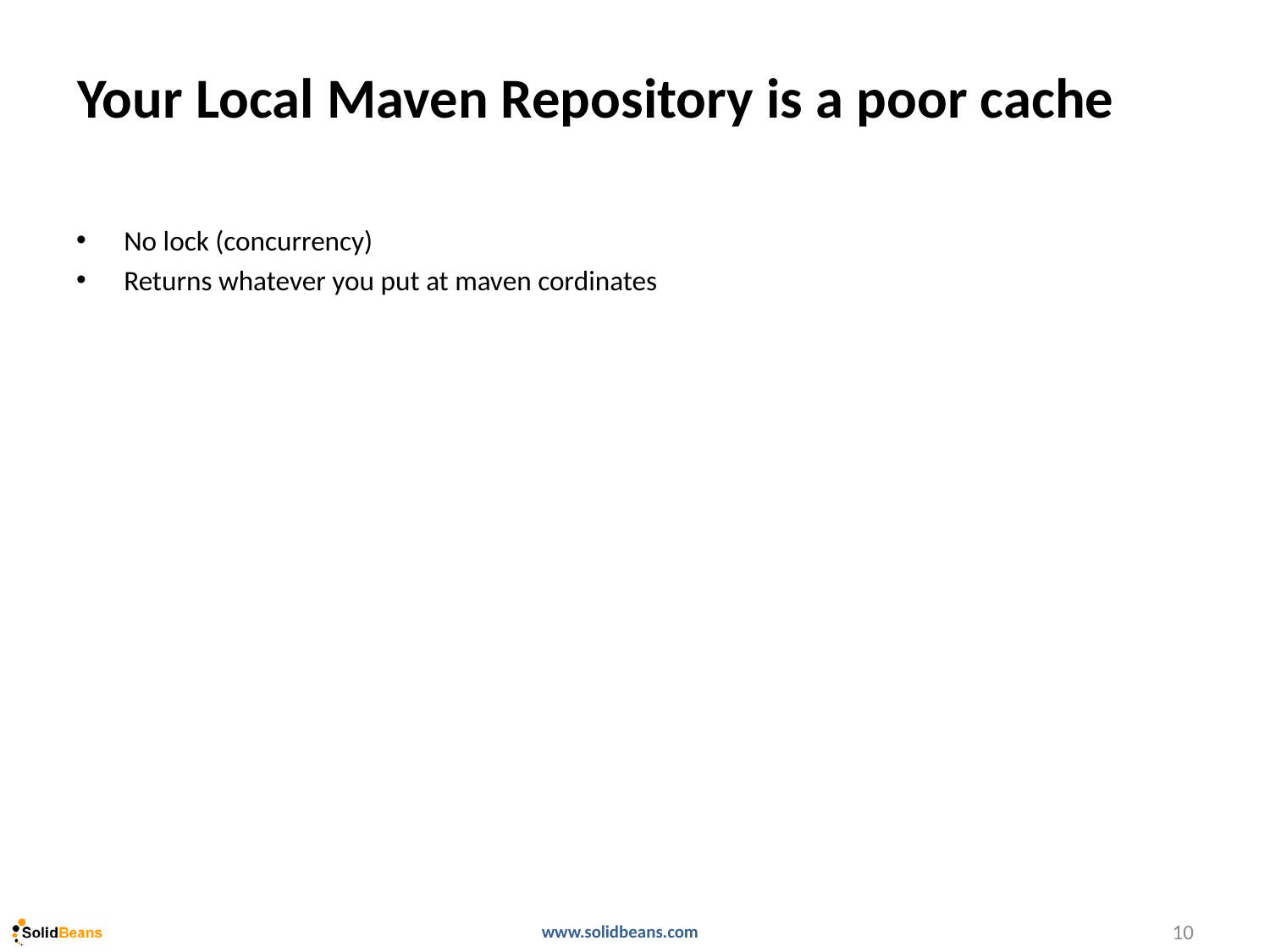

# Your Local Maven Repository is a poor cache

No lock (concurrency)
Returns whatever you put at maven cordinates
10